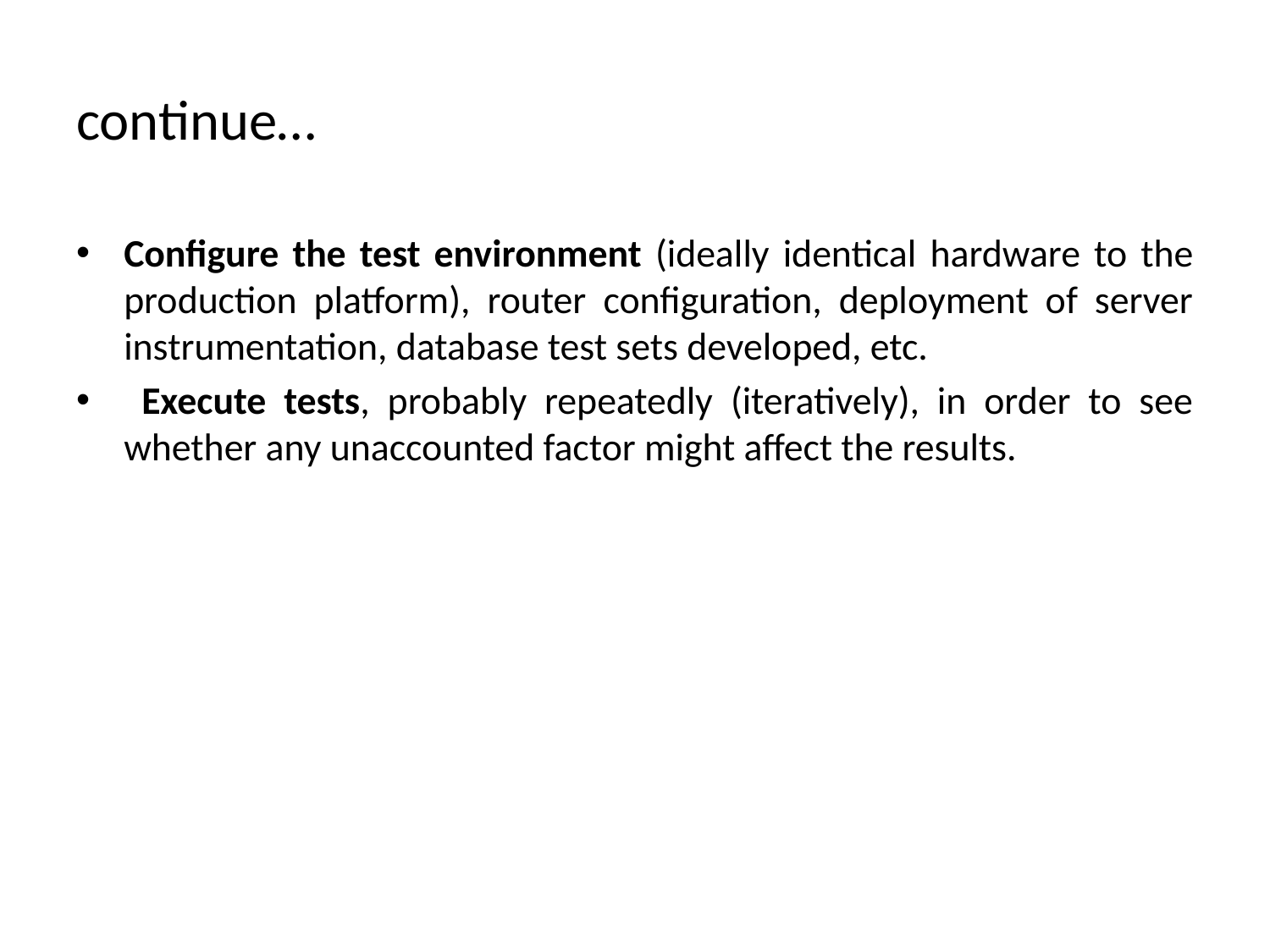

# continue…
Configure the test environment (ideally identical hardware to the production platform), router configuration, deployment of server instrumentation, database test sets developed, etc.
 Execute tests, probably repeatedly (iteratively), in order to see whether any unaccounted factor might affect the results.